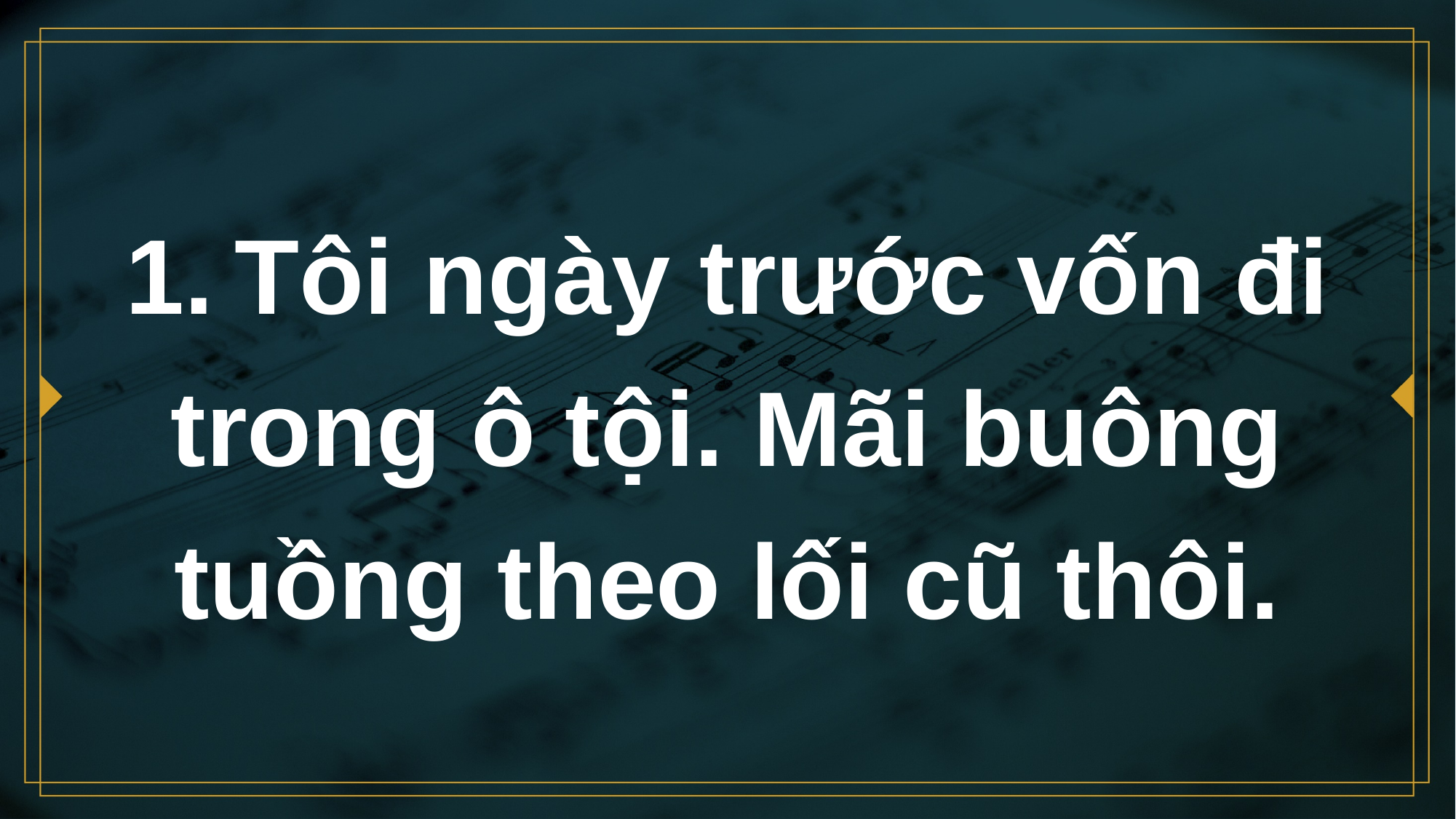

# 1.	Tôi ngày trước vốn đi trong ô tội. Mãi buông tuồng theo lối cũ thôi.